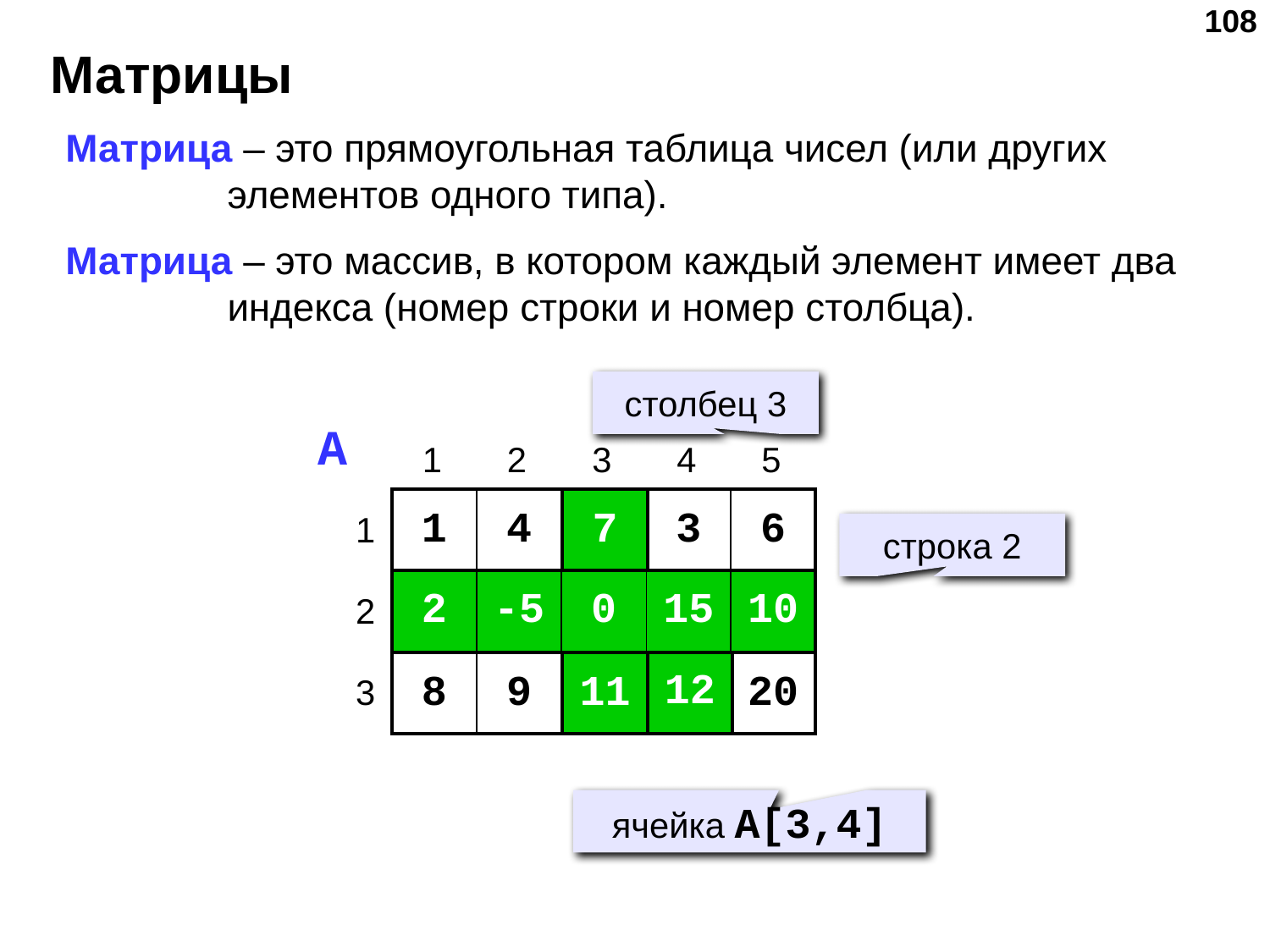

108
# Матрицы
Матрица – это прямоугольная таблица чисел (или других элементов одного типа).
Матрица – это массив, в котором каждый элемент имеет два индекса (номер строки и номер столбца).
столбец 3
A
| 1 | 2 | 3 | 4 | 5 |
| --- | --- | --- | --- | --- |
| 1 | 4 | 7 | 3 | 6 |
| --- | --- | --- | --- | --- |
| 2 | -5 | 0 | 15 | 10 |
| 8 | 9 | 11 | 12 | 20 |
| 7 |
| --- |
| 0 |
| 11 |
| 1 |
| --- |
| 2 |
| 3 |
строка 2
| 2 | -5 | 0 | 15 | 10 |
| --- | --- | --- | --- | --- |
| 12 |
| --- |
ячейка A[3,4]